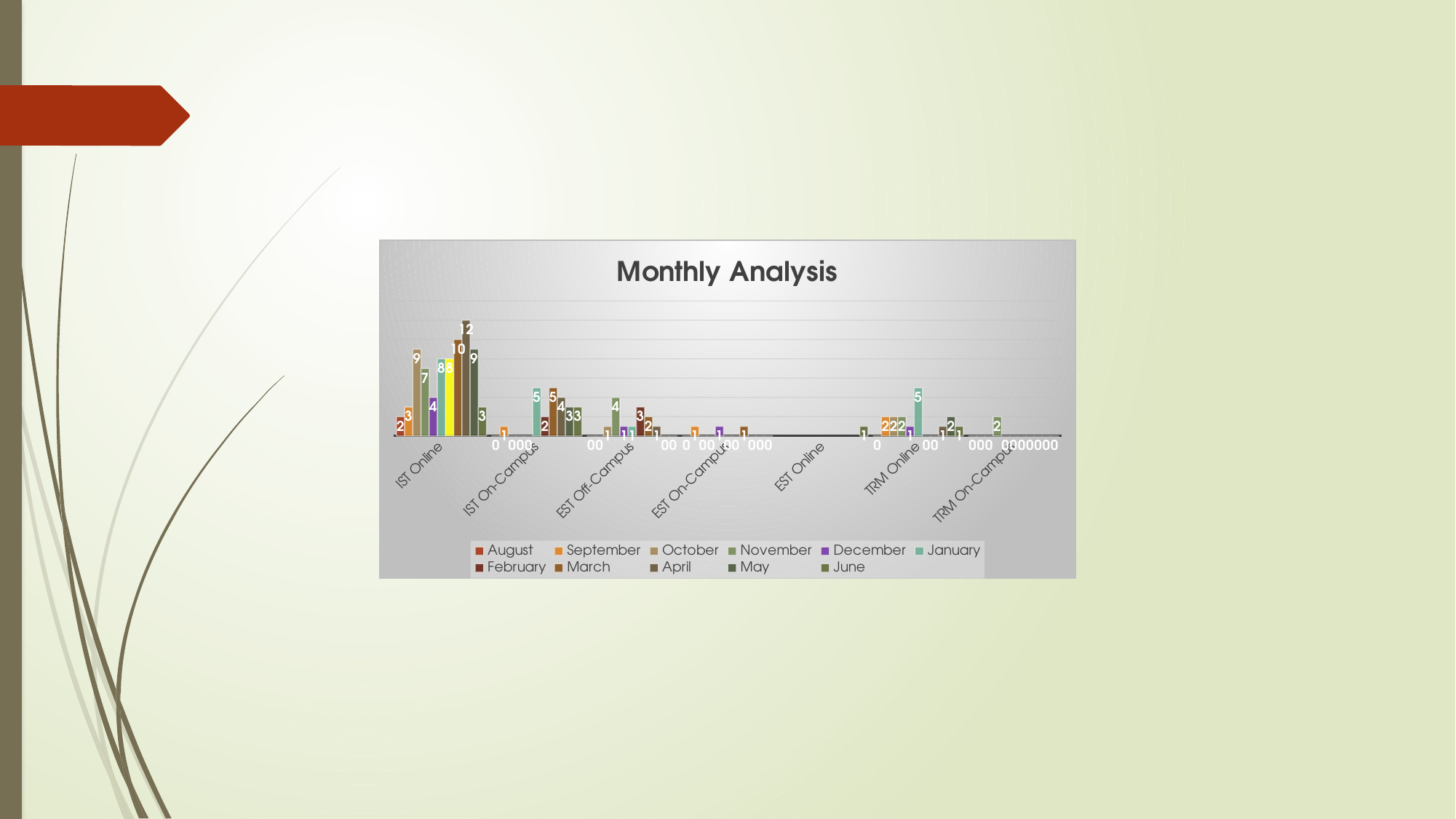

#

### Chart: Monthly Analysis

| Category | August | September | October | November | December | January | February | March | April | May | June |
|---|---|---|---|---|---|---|---|---|---|---|---|
| IST Online | 2.0 | 3.0 | 9.0 | 7.0 | 4.0 | 8.0 | 8.0 | 10.0 | 12.0 | 9.0 | 3.0 |
| IST On-Campus | 0.0 | 1.0 | 0.0 | 0.0 | 0.0 | 5.0 | 2.0 | 5.0 | 4.0 | 3.0 | 3.0 |
| EST Off-Campus | 0.0 | 0.0 | 1.0 | 4.0 | 1.0 | 1.0 | 3.0 | 2.0 | 1.0 | 0.0 | 0.0 |
| EST On-Campus | 0.0 | 1.0 | 0.0 | 0.0 | 1.0 | 0.0 | 0.0 | 1.0 | 0.0 | 0.0 | 0.0 |
| EST Online | None | None | None | None | None | None | None | None | None | None | 1.0 |
| TRM Online | 0.0 | 2.0 | 2.0 | 2.0 | 1.0 | 5.0 | 0.0 | 0.0 | 1.0 | 2.0 | 1.0 |
| TRM On-Campus | 0.0 | 0.0 | 0.0 | 2.0 | 0.0 | 0.0 | 0.0 | 0.0 | 0.0 | 0.0 | 0.0 |